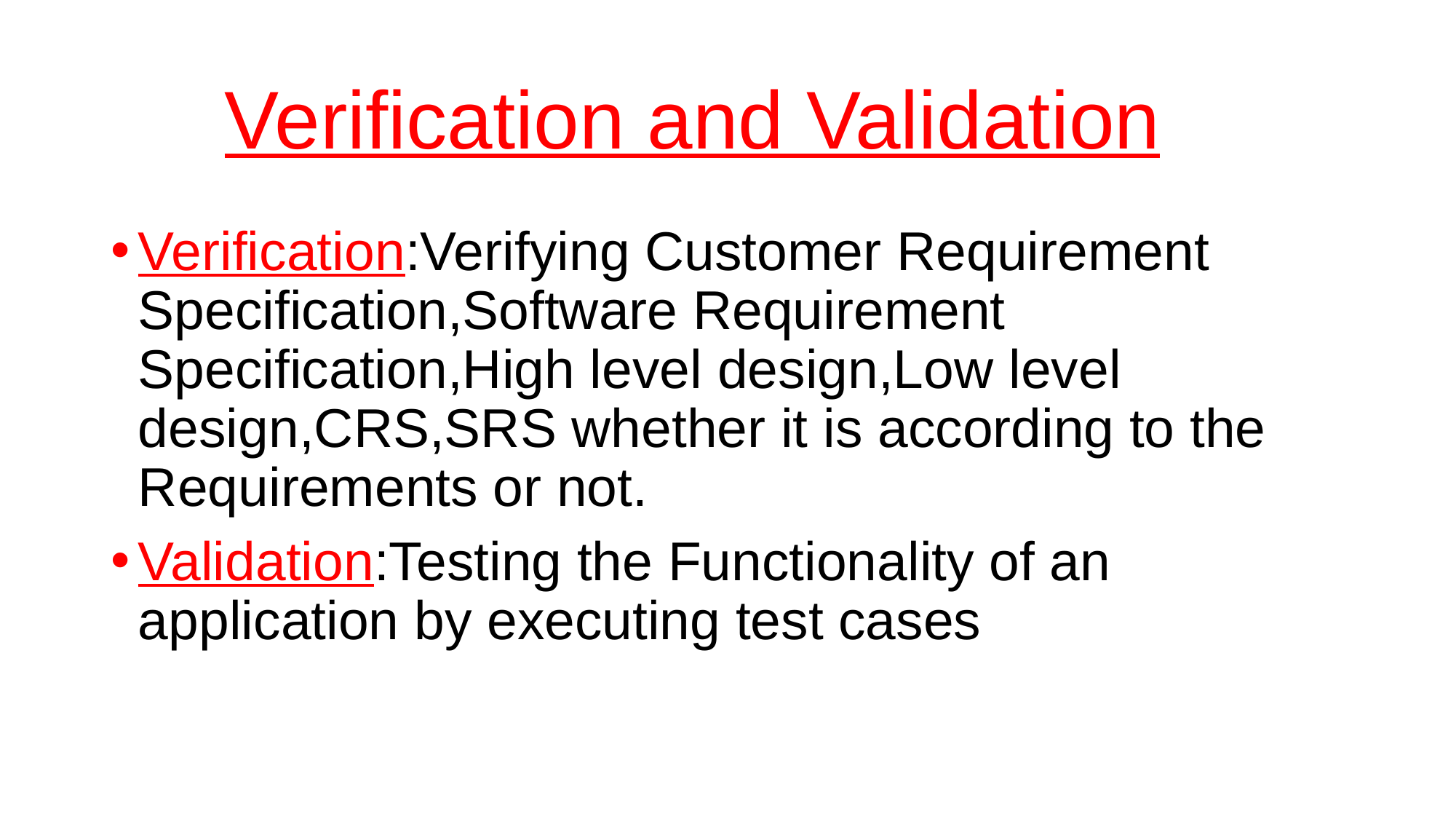

# Verification and Validation
Verification:Verifying Customer Requirement Specification,Software Requirement Specification,High level design,Low level design,CRS,SRS whether it is according to the Requirements or not.
Validation:Testing the Functionality of an application by executing test cases